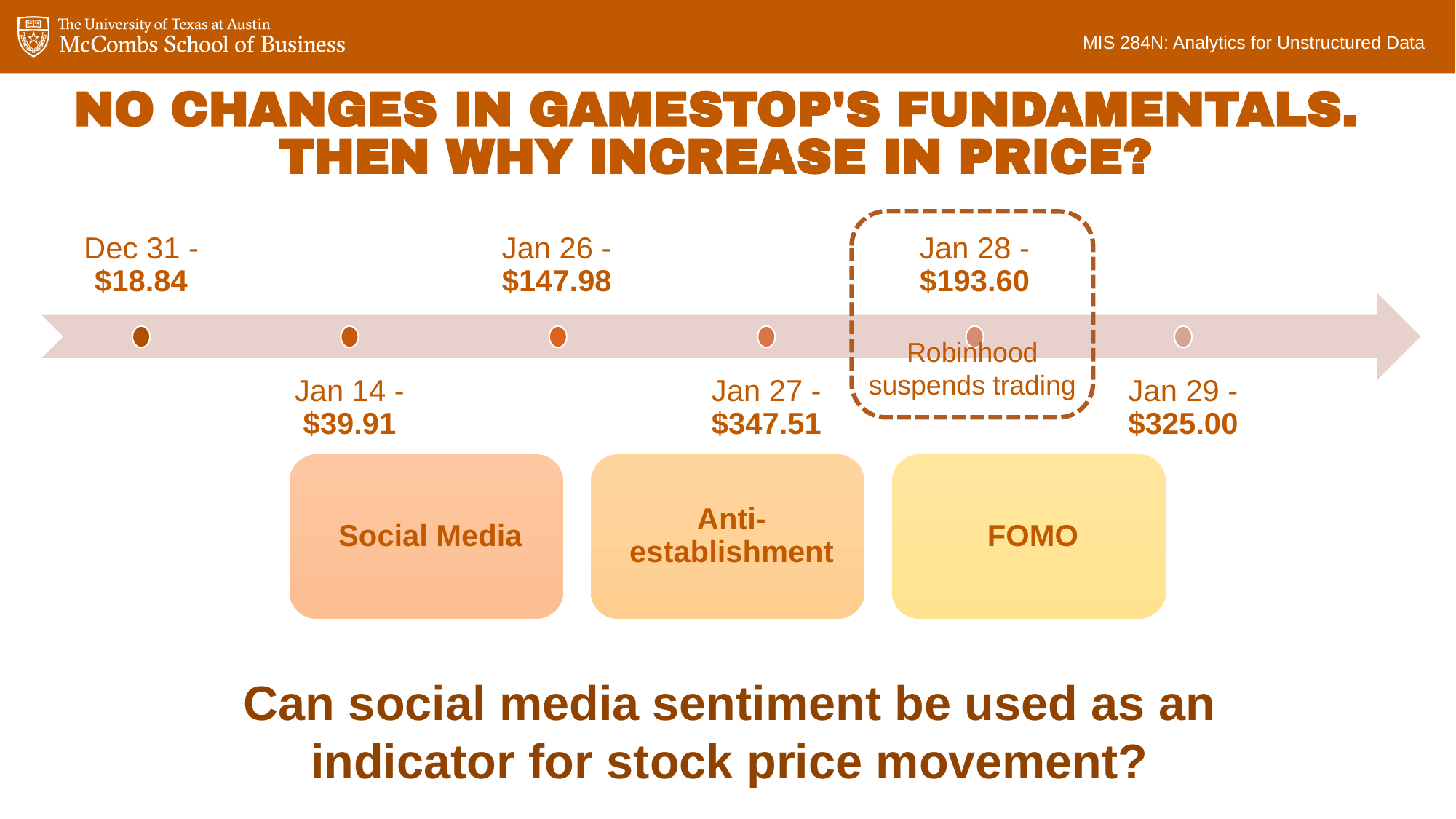

MIS 284N: Analytics for Unstructured Data
# No changes in GameStop's fundamentals. Then why increase in price?

Robinhood suspends trading
Dec 31 - $18.84
Jan 14 - $39.91
Jan 26 - $147.98
Jan 27 - $347.51
Jan 28 - $193.60
Jan 29 - $325.00
Social Media
Anti- establishment
FOMO
Can social media sentiment be used as an indicator for stock price movement?